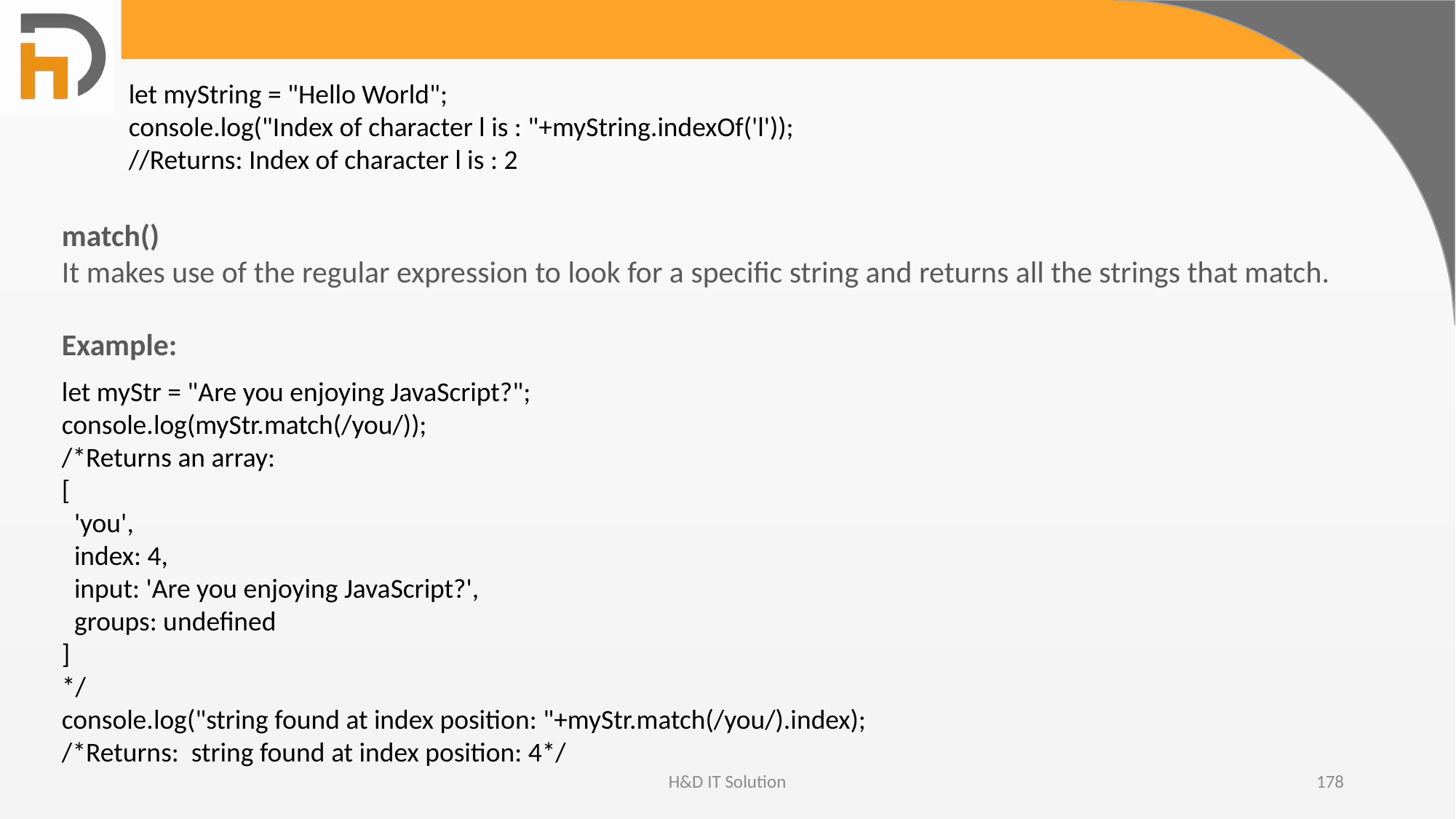

let myString = "Hello World";
console.log("Index of character l is : "+myString.indexOf('l'));
//Returns: Index of character l is : 2
match()
It makes use of the regular expression to look for a specific string and returns all the strings that match.

Example:
let myStr = "Are you enjoying JavaScript?";
console.log(myStr.match(/you/));
/*Returns an array:
[
  'you',
  index: 4,
  input: 'Are you enjoying JavaScript?',
  groups: undefined
]
*/
console.log("string found at index position: "+myStr.match(/you/).index);
/*Returns:  string found at index position: 4*/
H&D IT Solution
178